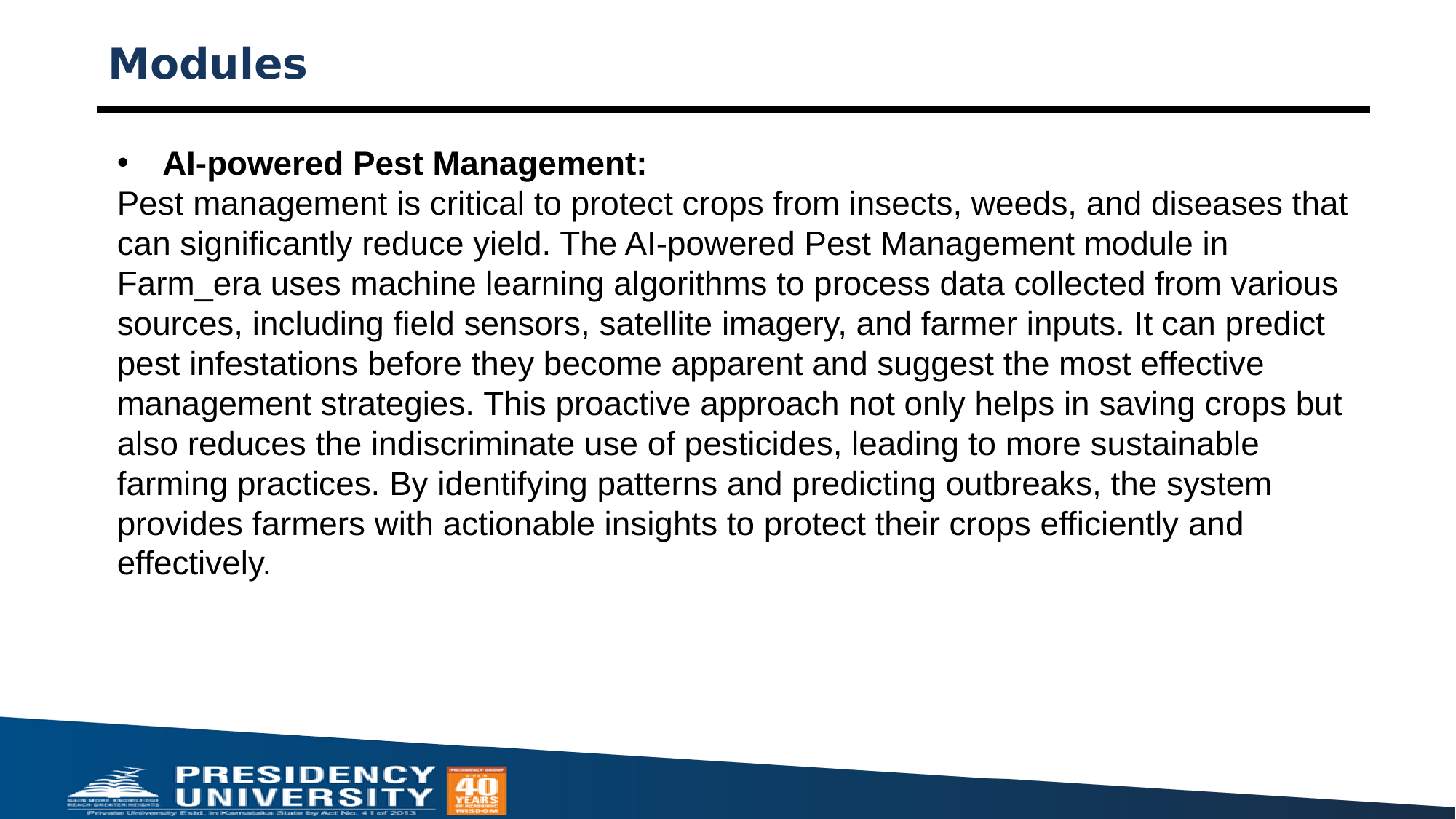

# Modules
AI-powered Pest Management:
Pest management is critical to protect crops from insects, weeds, and diseases that can significantly reduce yield. The AI-powered Pest Management module in Farm_era uses machine learning algorithms to process data collected from various sources, including field sensors, satellite imagery, and farmer inputs. It can predict pest infestations before they become apparent and suggest the most effective management strategies. This proactive approach not only helps in saving crops but also reduces the indiscriminate use of pesticides, leading to more sustainable farming practices. By identifying patterns and predicting outbreaks, the system provides farmers with actionable insights to protect their crops efficiently and effectively.